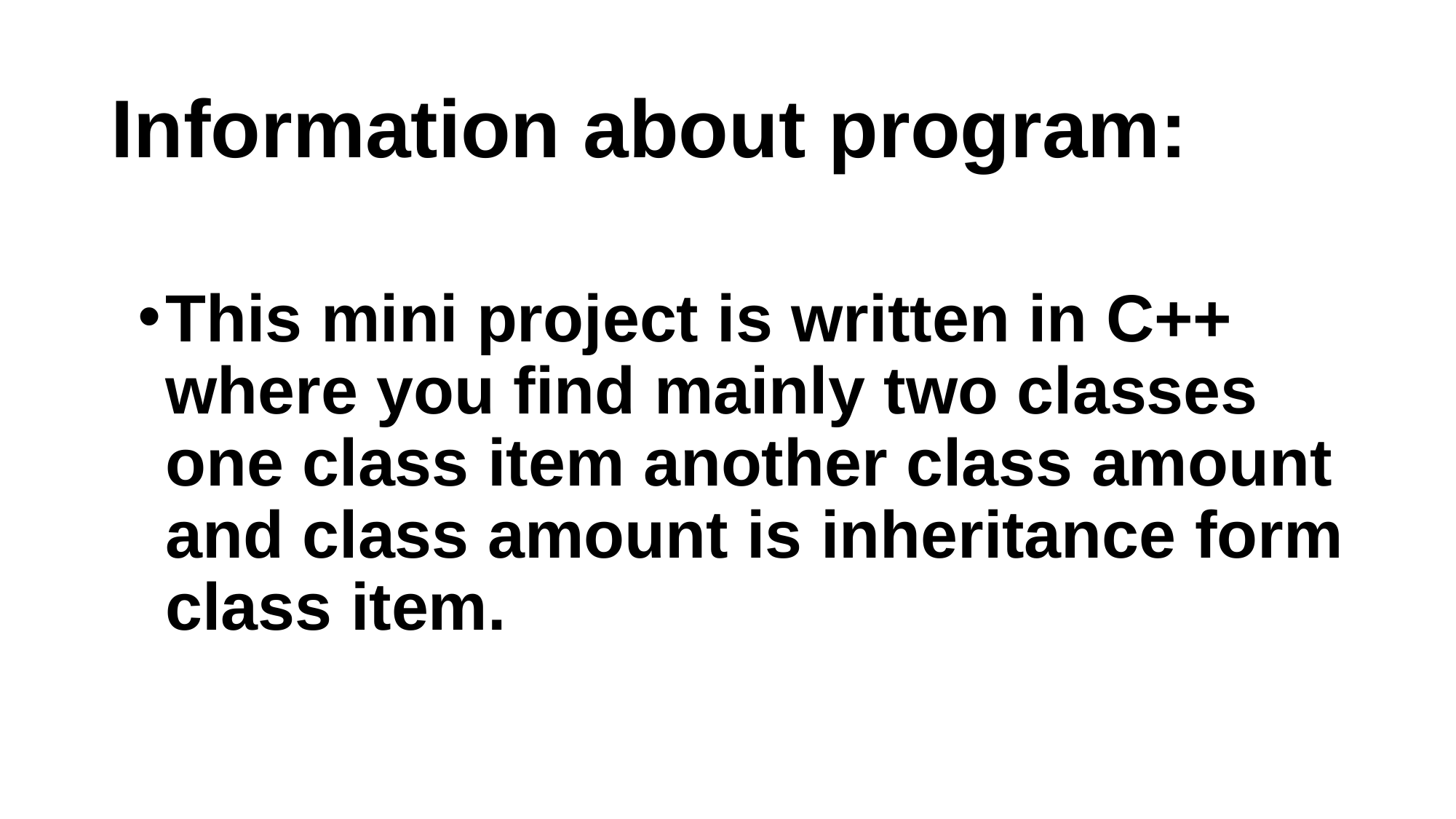

# Information about program:
This mini project is written in C++ where you find mainly two classes one class item another class amount and class amount is inheritance form class item.